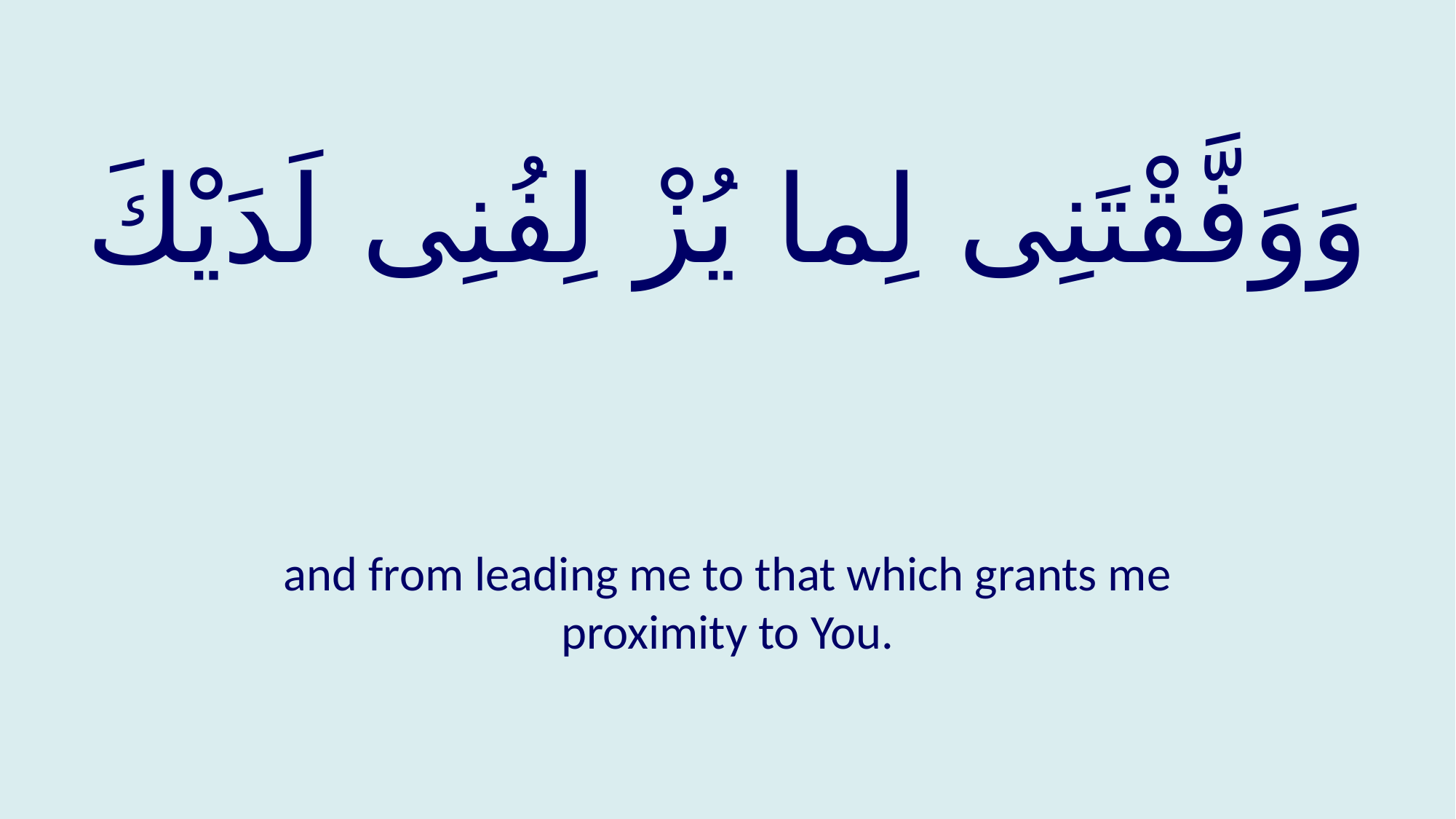

# وَوَفَّقْتَنِی لِما یُزْ لِفُنِی لَدَیْكَ
and from leading me to that which grants me proximity to You.